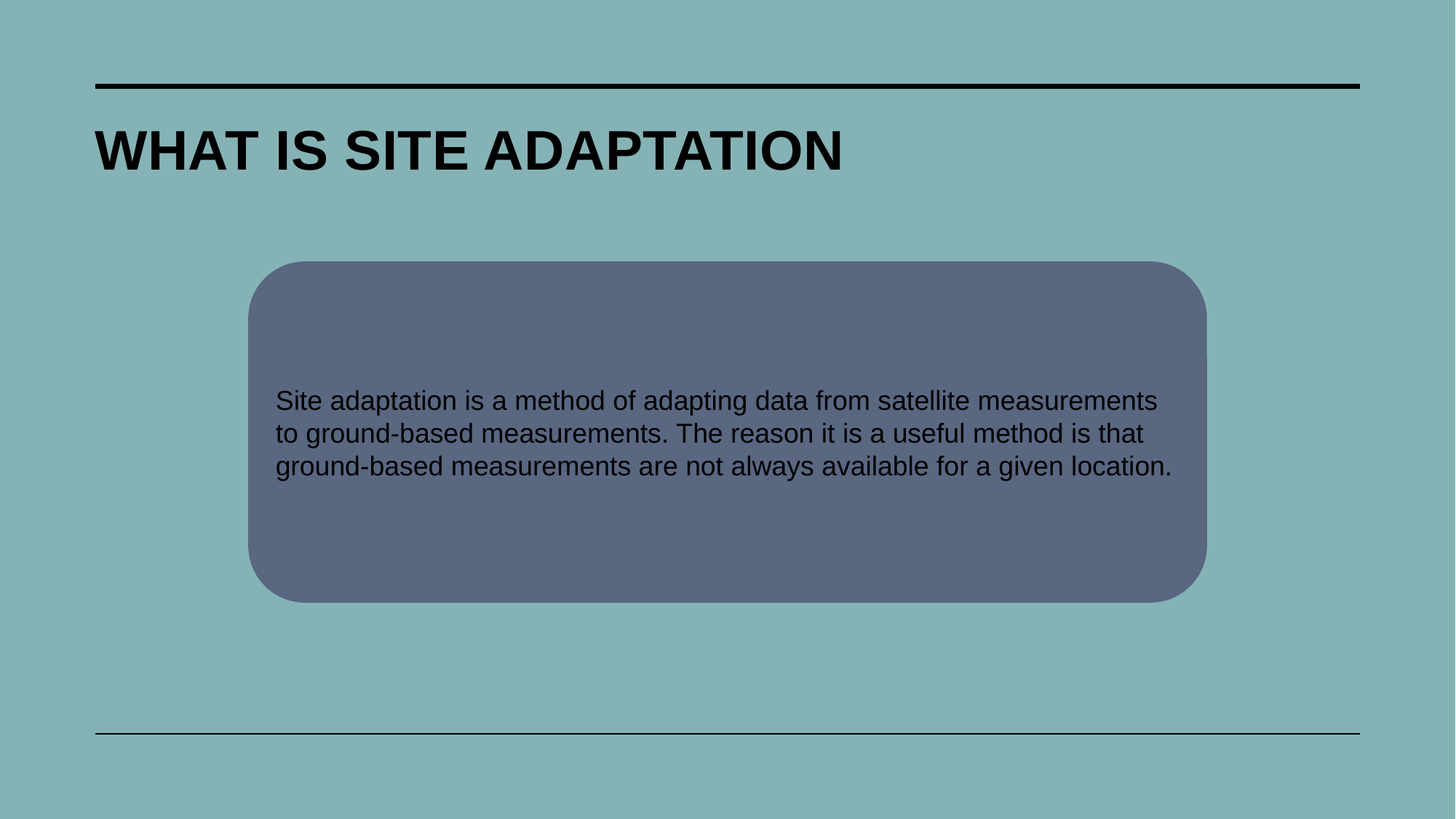

What is site adaptation
Site adaptation is a method of adapting data from satellite measurements to ground-based measurements. The reason it is a useful method is that ground-based measurements are not always available for a given location.